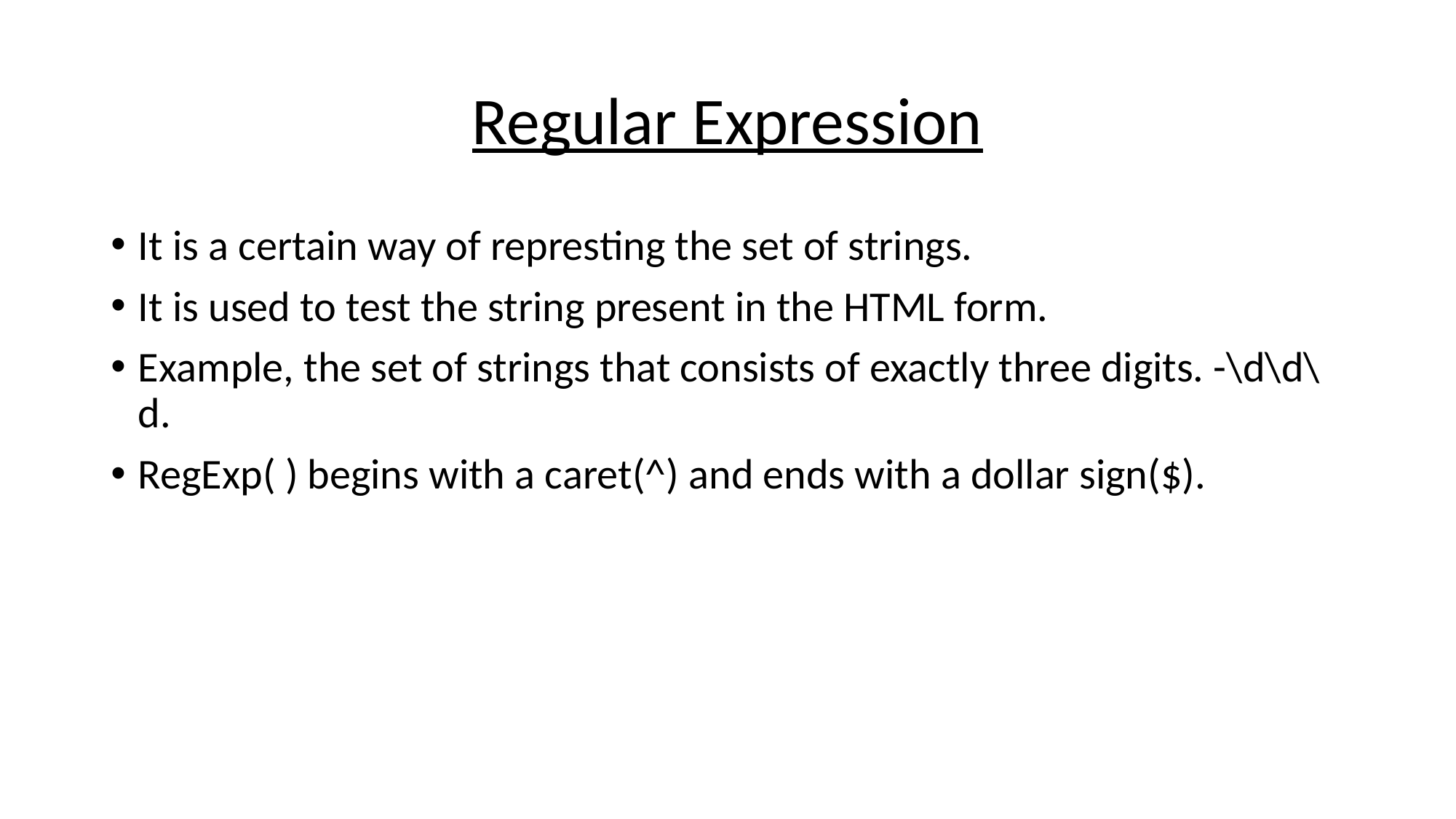

# Regular Expression
It is a certain way of represting the set of strings.
It is used to test the string present in the HTML form.
Example, the set of strings that consists of exactly three digits. -\d\d\d.
RegExp( ) begins with a caret(^) and ends with a dollar sign($).